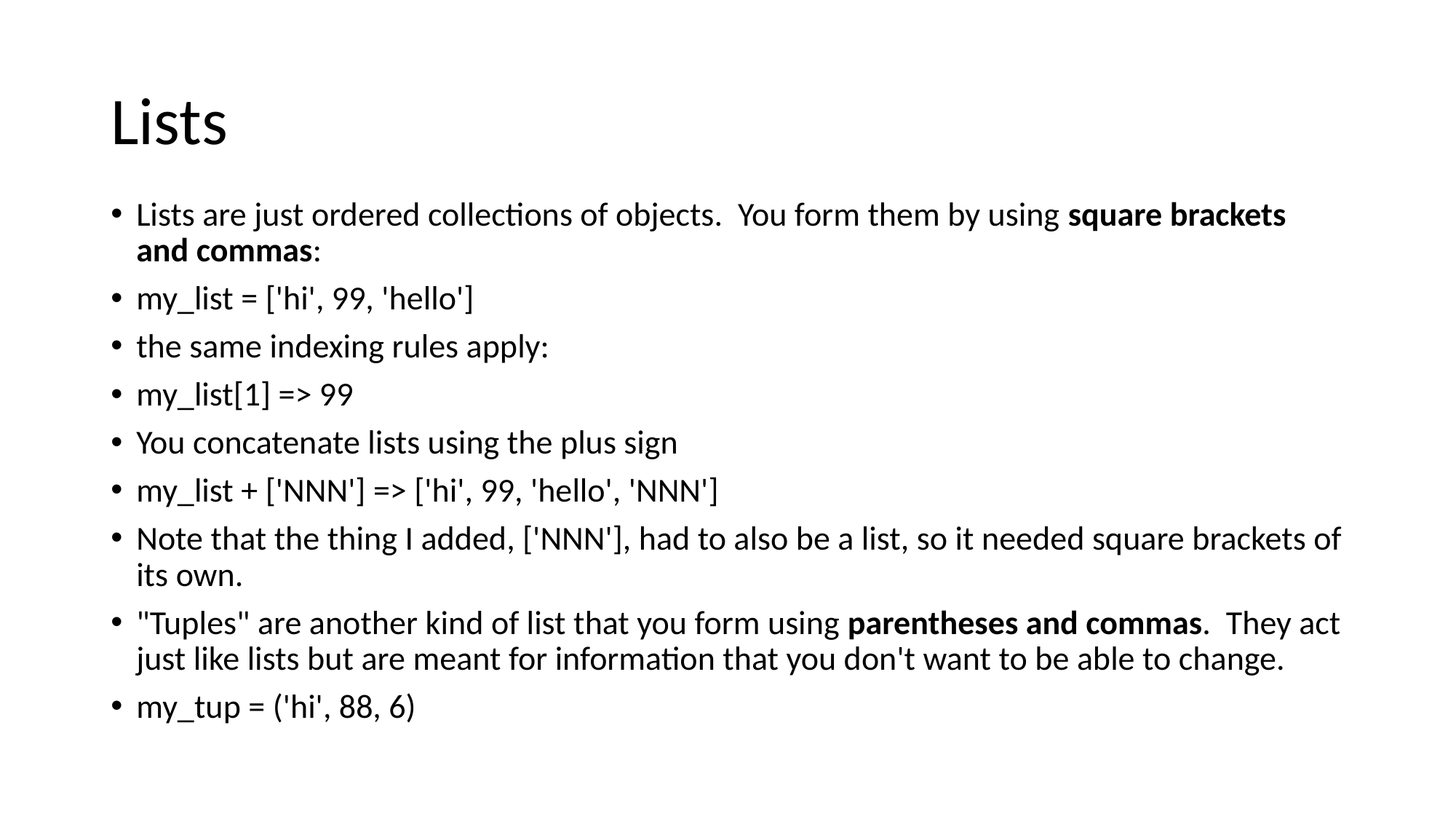

# Lists
Lists are just ordered collections of objects.  You form them by using square brackets and commas:
my_list = ['hi', 99, 'hello']
the same indexing rules apply:
my_list[1] => 99
You concatenate lists using the plus sign
my_list + ['NNN'] => ['hi', 99, 'hello', 'NNN']
Note that the thing I added, ['NNN'], had to also be a list, so it needed square brackets of its own.
"Tuples" are another kind of list that you form using parentheses and commas.  They act just like lists but are meant for information that you don't want to be able to change.
my_tup = ('hi', 88, 6)